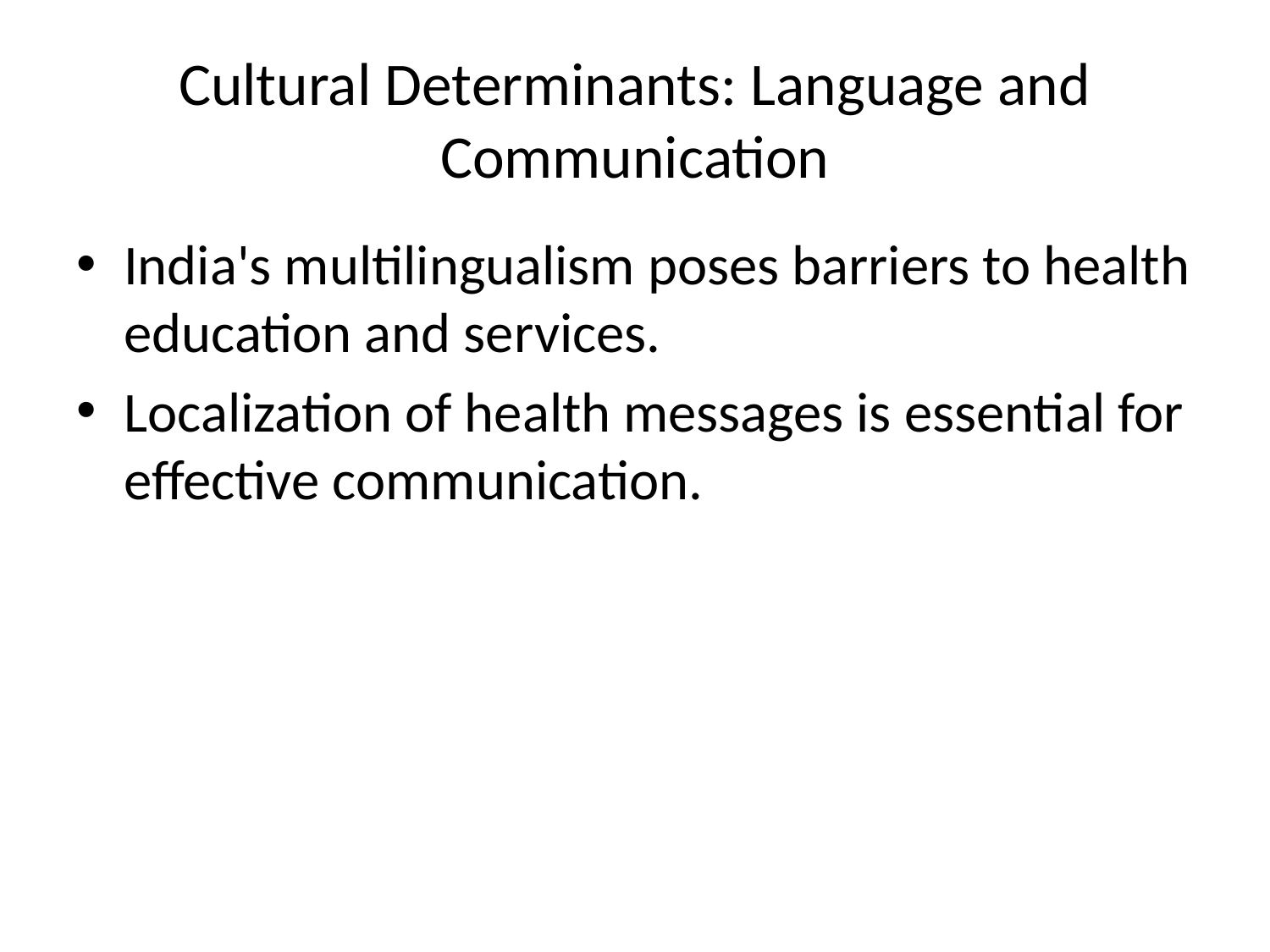

# Cultural Determinants: Language and Communication
India's multilingualism poses barriers to health education and services.
Localization of health messages is essential for effective communication.